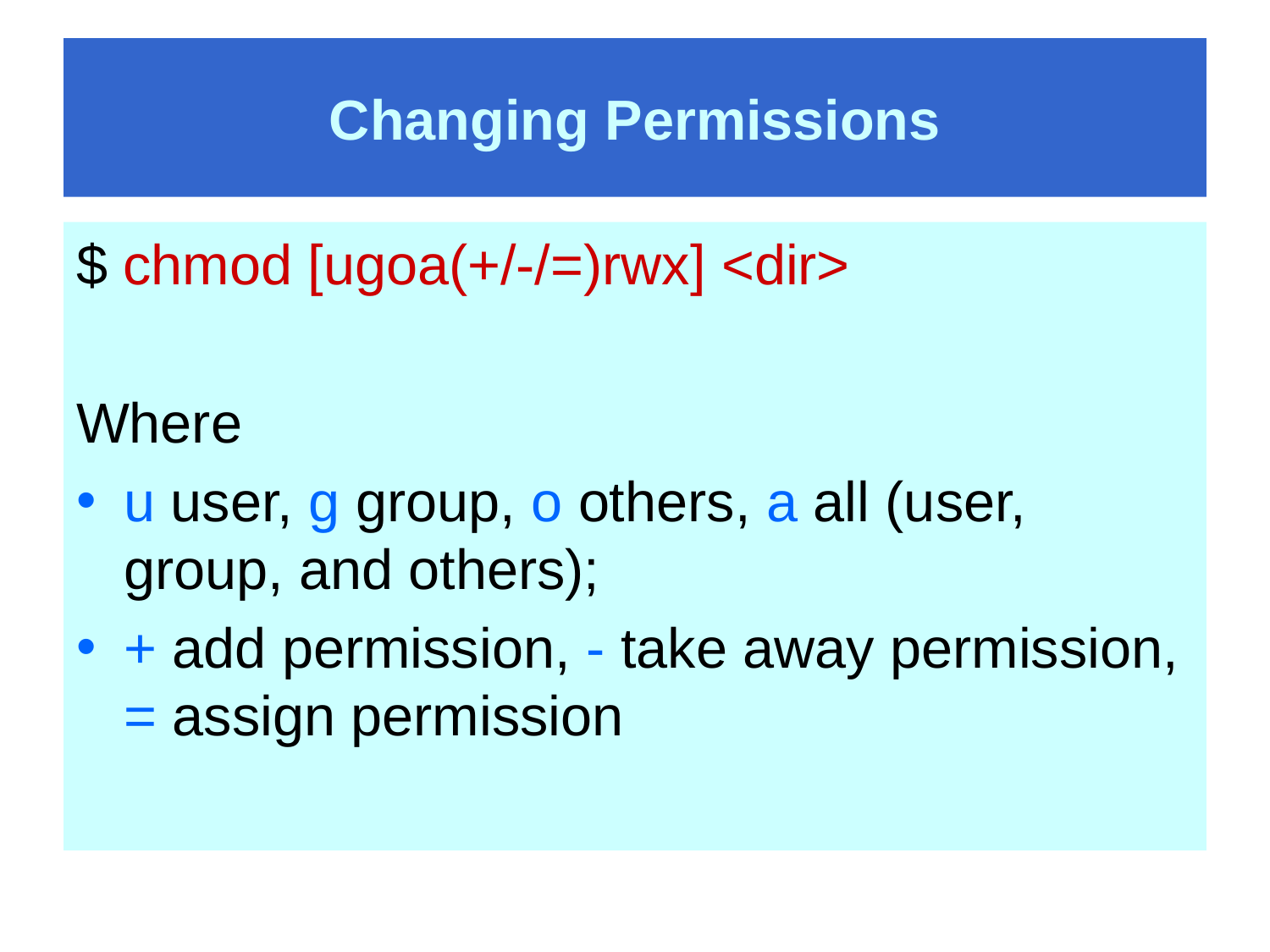

# Changing Permissions
$ chmod [ugoa(+/-/=)rwx] <dir>

Where
u user, g group, o others, a all (user, group, and others);
+ add permission, - take away permission, = assign permission